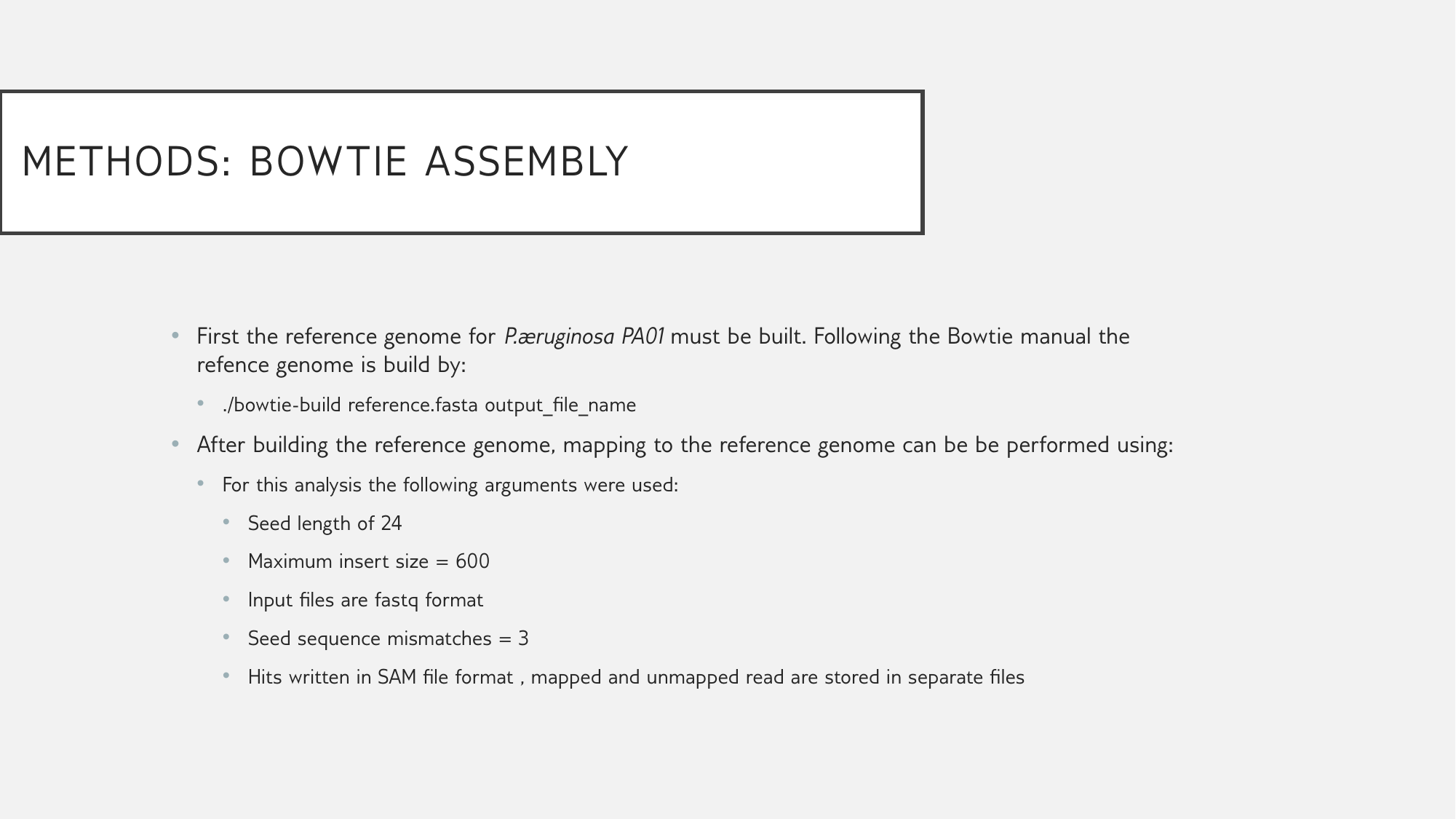

# METHODS: Bowtie Assembly
First the reference genome for P.aeruginosa PA01 must be built. Following the Bowtie manual the refence genome is build by:
./bowtie-build reference.fasta output_file_name
After building the reference genome, mapping to the reference genome can be be performed using:
For this analysis the following arguments were used:
Seed length of 24
Maximum insert size = 600
Input files are fastq format
Seed sequence mismatches = 3
Hits written in SAM file format , mapped and unmapped read are stored in separate files